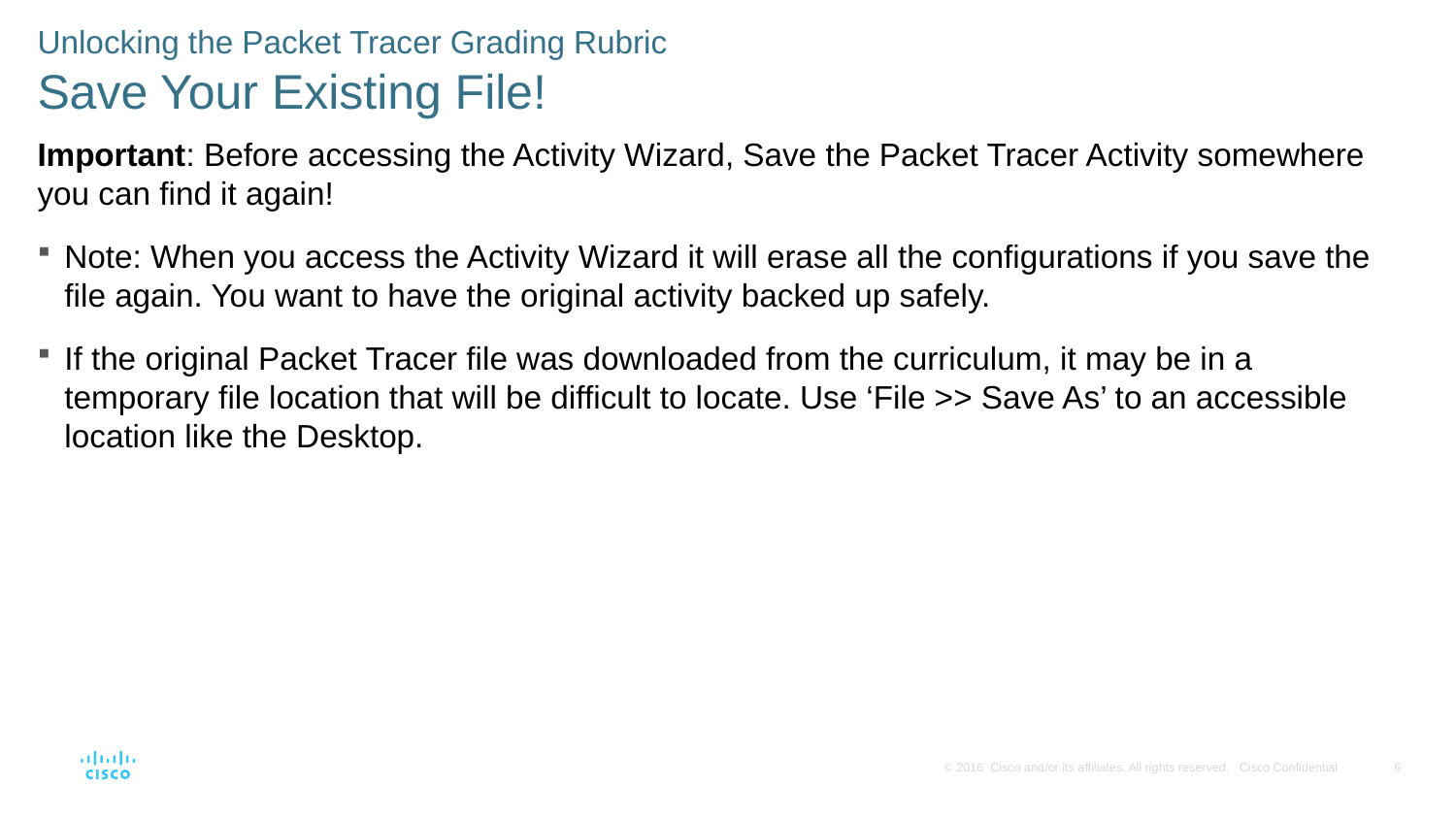

Unlocking the Packet Tracer Grading Rubric
Save Your Existing File!
Important: Before accessing the Activity Wizard, Save the Packet Tracer Activity somewhere you can find it again!
Note: When you access the Activity Wizard it will erase all the configurations if you save the file again. You want to have the original activity backed up safely.
If the original Packet Tracer file was downloaded from the curriculum, it may be in a temporary file location that will be difficult to locate. Use ‘File >> Save As’ to an accessible location like the Desktop.